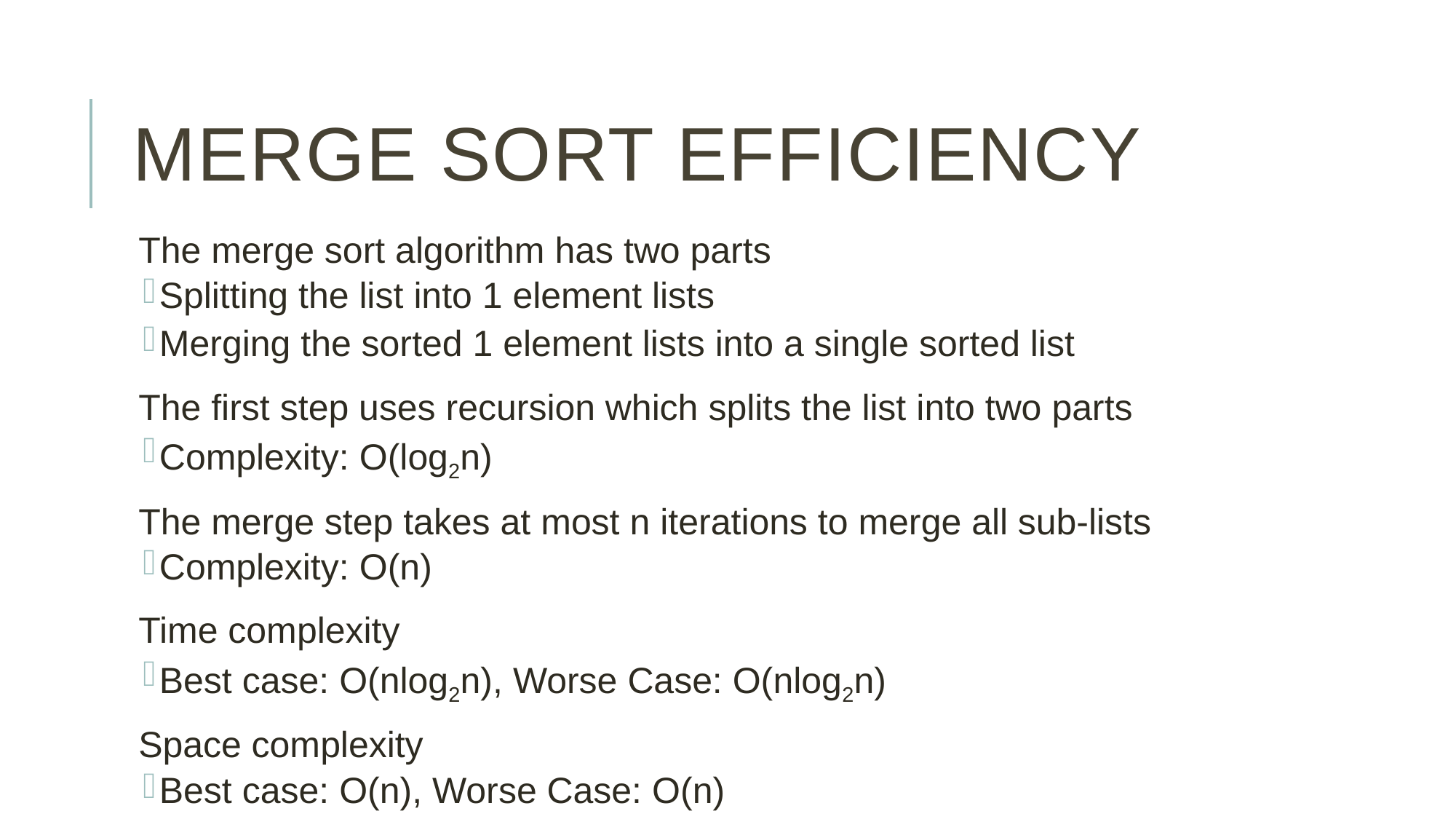

# Merge Sort Efficiency
The merge sort algorithm has two parts
Splitting the list into 1 element lists
Merging the sorted 1 element lists into a single sorted list
The first step uses recursion which splits the list into two parts
Complexity: O(log2n)
The merge step takes at most n iterations to merge all sub-lists
Complexity: O(n)
Time complexity
Best case: O(nlog2n), Worse Case: O(nlog2n)
Space complexity
Best case: O(n), Worse Case: O(n)